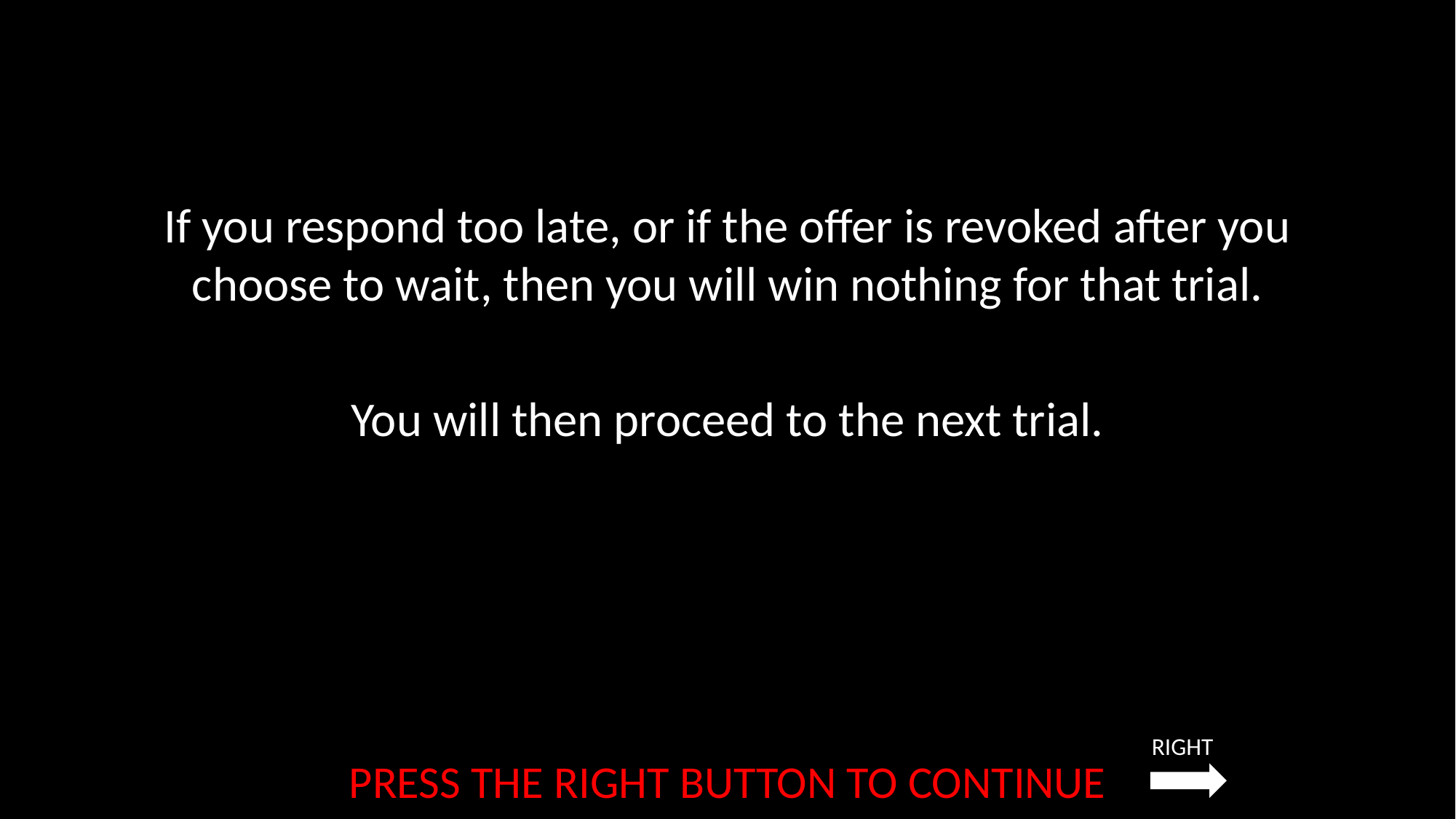

If you respond too late, or if the offer is revoked after you choose to wait, then you will win nothing for that trial.

You will then proceed to the next trial.
RIGHT
PRESS THE RIGHT BUTTON TO CONTINUE